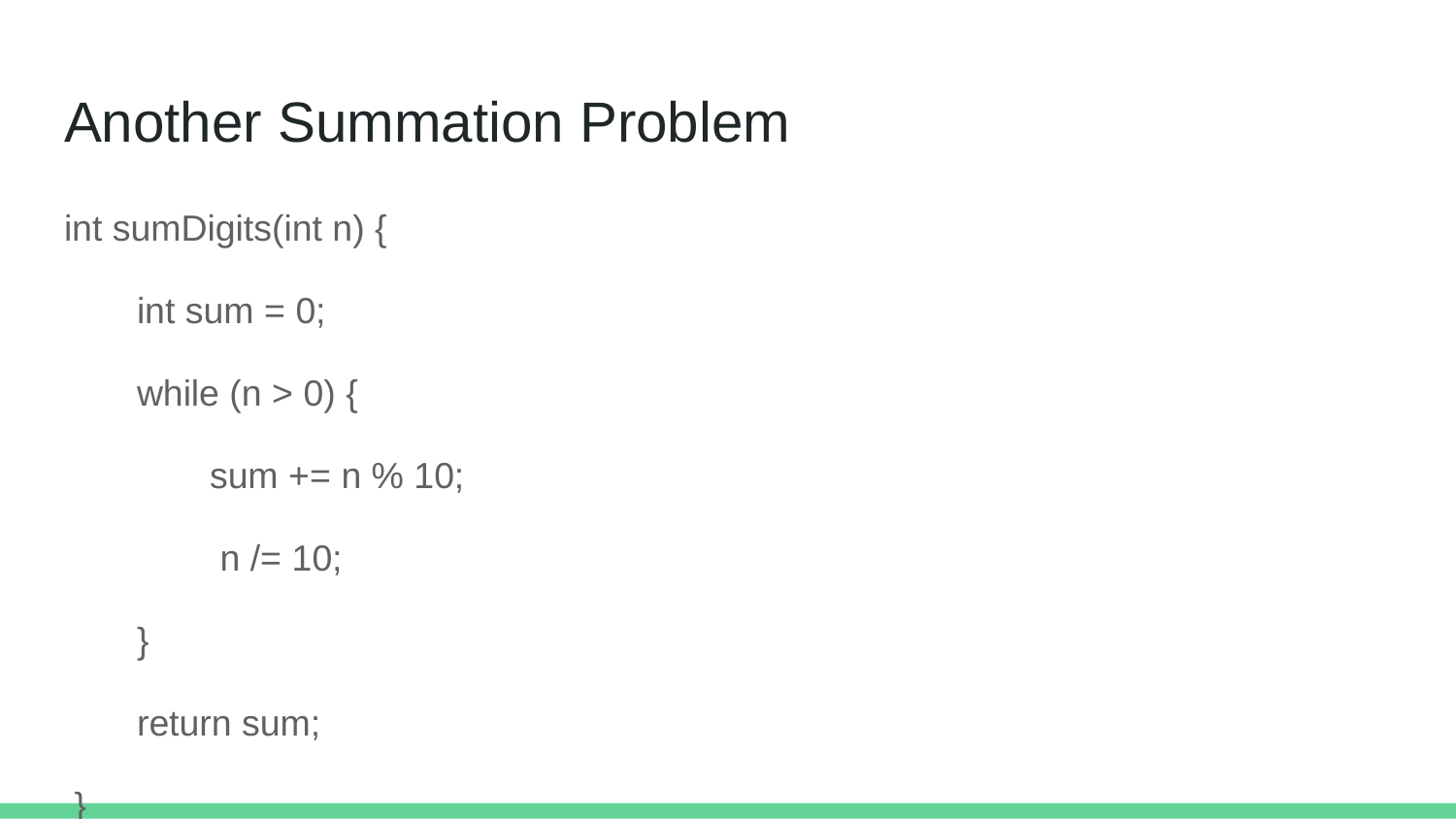

# Another Summation Problem
int sumDigits(int n) {
int sum = 0;
while (n > 0) {
sum += n % 10;
 n /= 10;
}
return sum;
 }